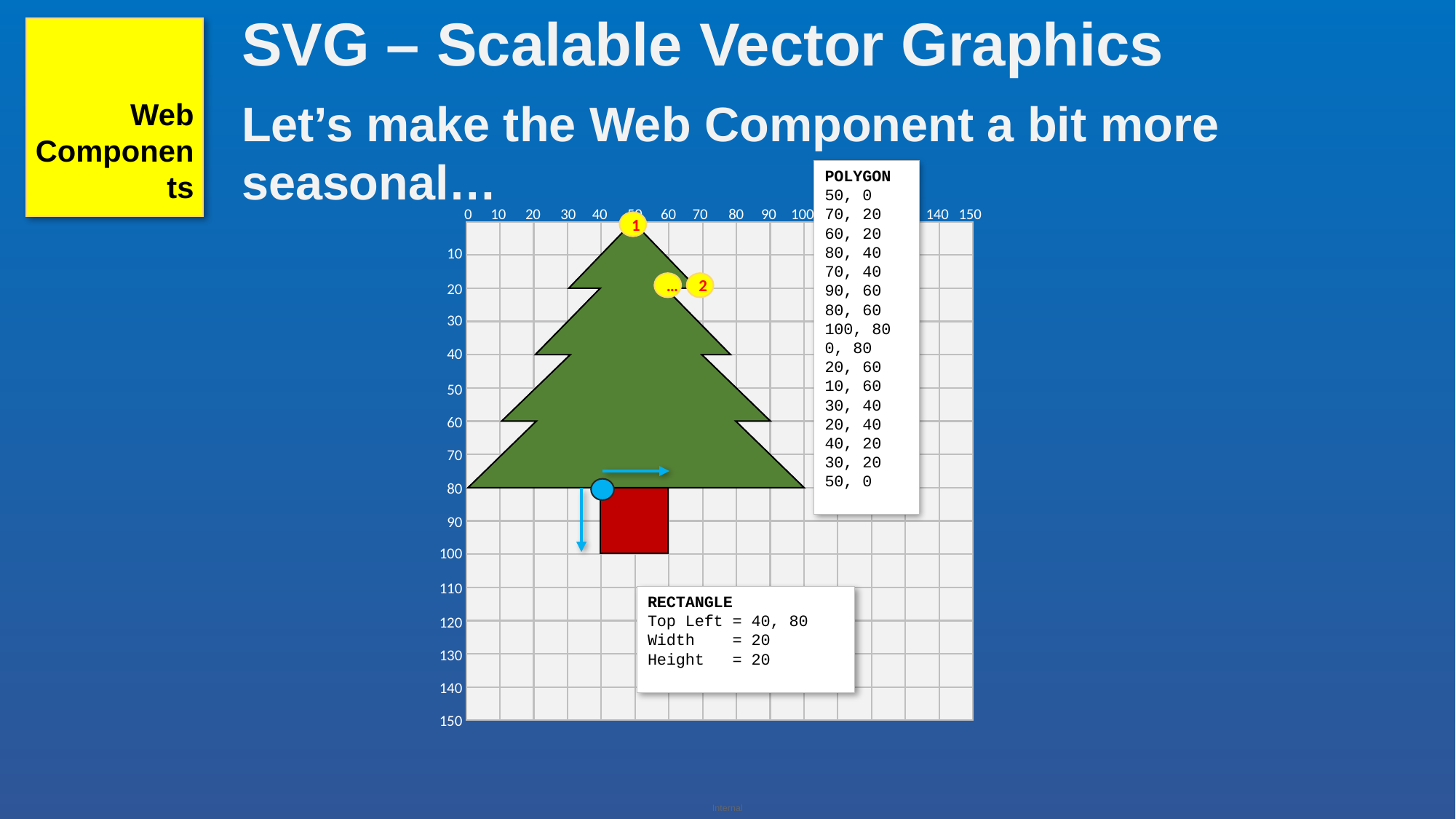

SVG – Scalable Vector Graphics

Web Components
Let’s make the Web Component a bit more seasonal…
POLYGON
50, 0
70, 20
60, 20
80, 40
70, 40
90, 60
80, 60
100, 80
0, 80
20, 60
10, 60
30, 40
20, 40
40, 20
30, 20
50, 0

0
70
80
90
100
10
20
30
40
50
60
110
120
130
140
150

10
20
30
40
50
60
70
80
90
100
110
120
130
140
150
1

…
2

RECTANGLE
Top Left = 40, 80
Width    = 20
Height   = 20